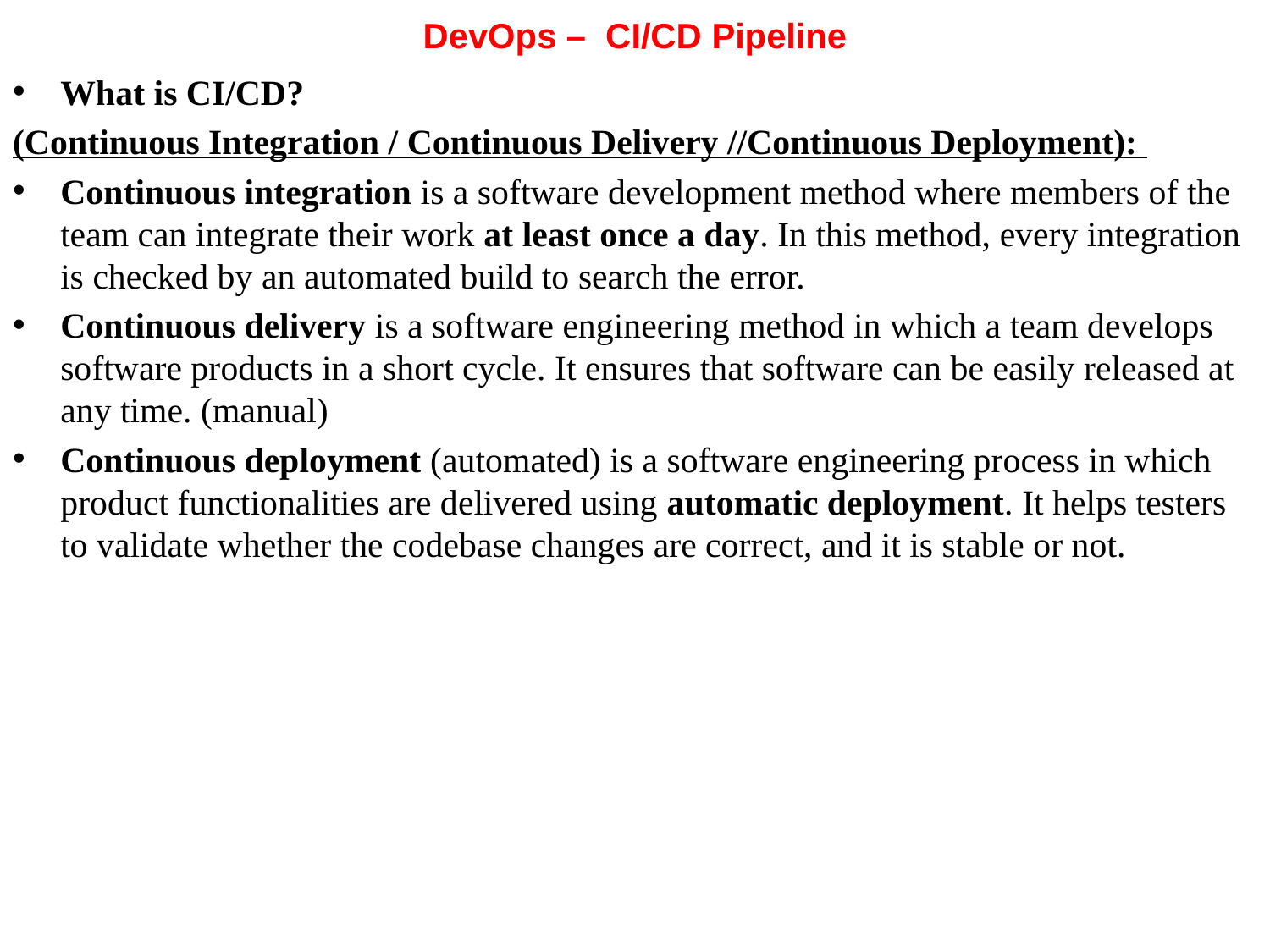

# DevOps –  CI/CD Pipeline
What is CI/CD?
(Continuous Integration / Continuous Delivery //Continuous Deployment):
Continuous integration is a software development method where members of the team can integrate their work at least once a day. In this method, every integration is checked by an automated build to search the error.
Continuous delivery is a software engineering method in which a team develops software products in a short cycle. It ensures that software can be easily released at any time. (manual)
Continuous deployment (automated) is a software engineering process in which product functionalities are delivered using automatic deployment. It helps testers to validate whether the codebase changes are correct, and it is stable or not.